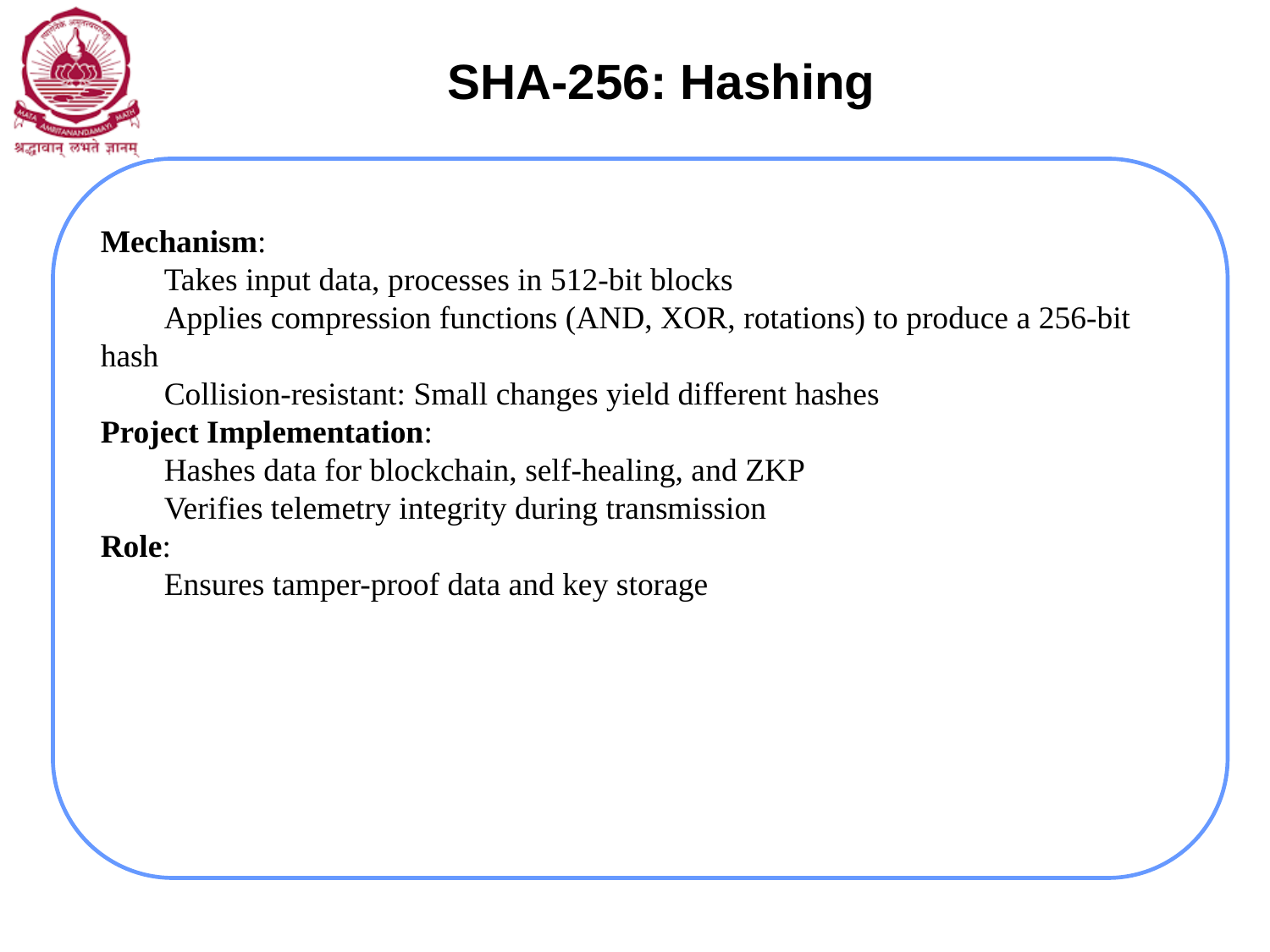

SHA-256: Hashing
Mechanism:
Takes input data, processes in 512-bit blocks
Applies compression functions (AND, XOR, rotations) to produce a 256-bit hash
Collision-resistant: Small changes yield different hashes
Project Implementation:
Hashes data for blockchain, self-healing, and ZKP
Verifies telemetry integrity during transmission
Role:
Ensures tamper-proof data and key storage